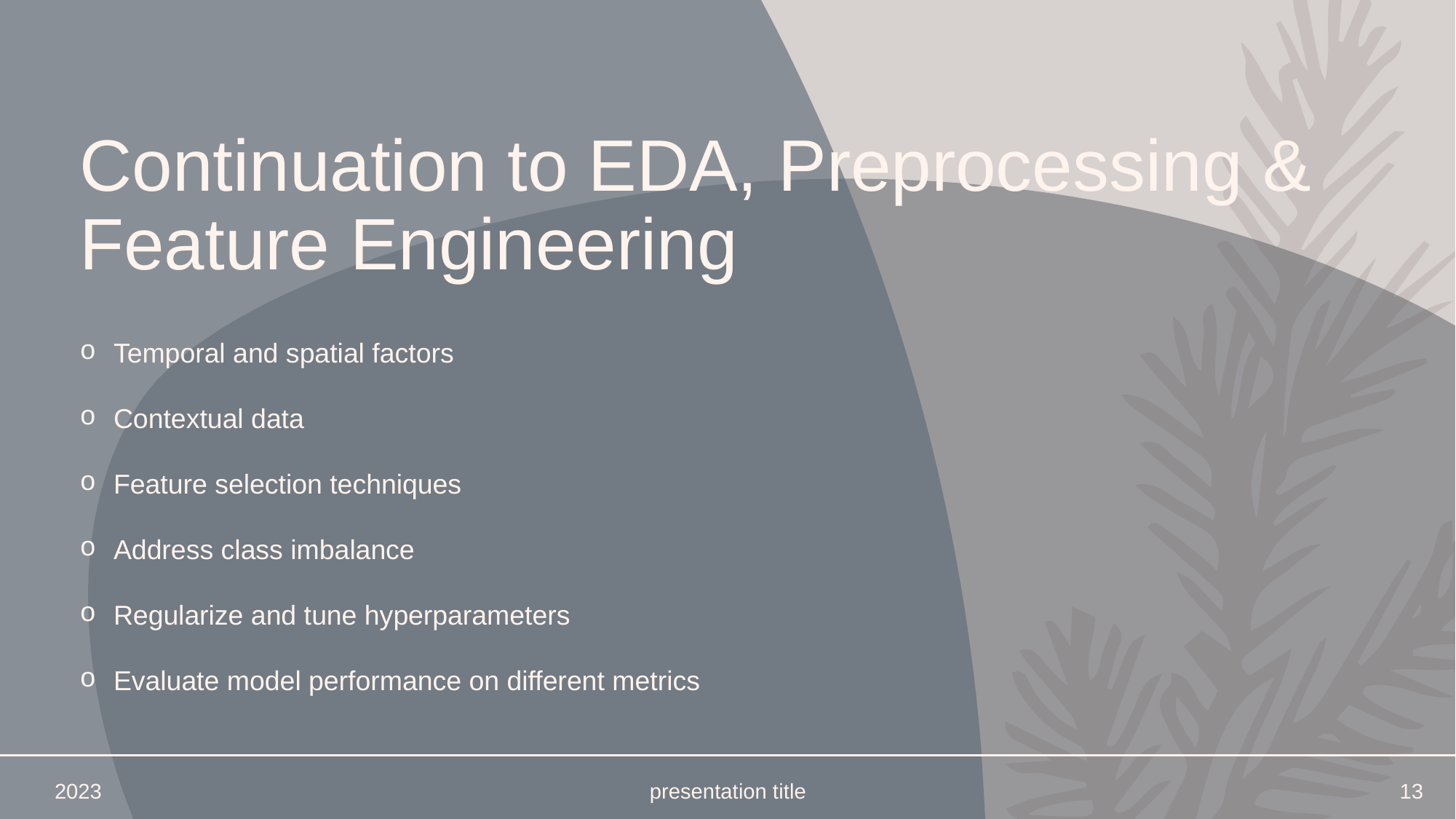

# Continuation to EDA, Preprocessing & Feature Engineering

Temporal and spatial factors

Contextual data

Feature selection techniques

Address class imbalance

Regularize and tune hyperparameters

Evaluate model performance on different metrics
2023
presentation title
13